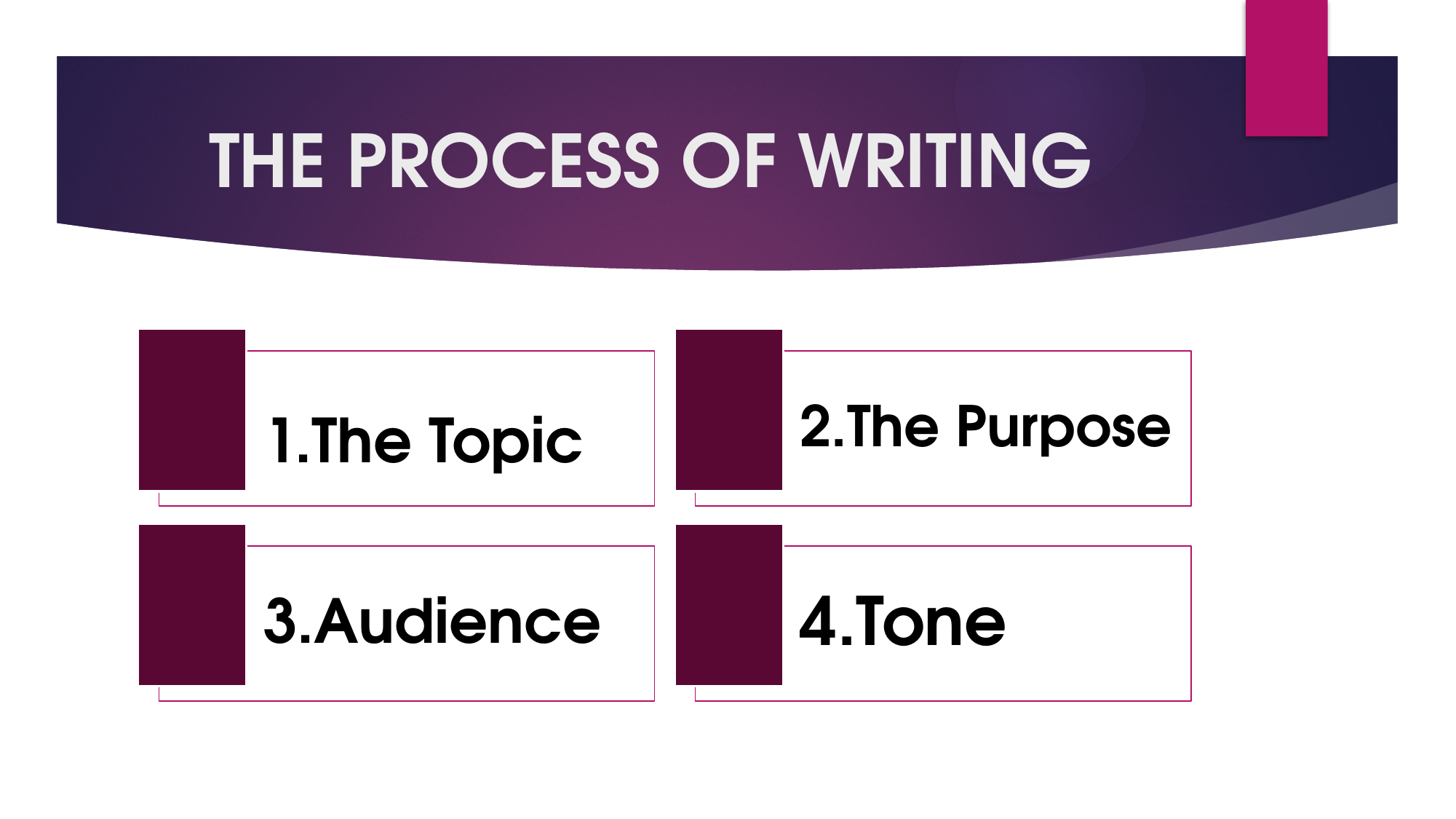

# THE PROCESS OF WRITING

1.The Topic
2.The Purpose
3.Audience
4.Tone